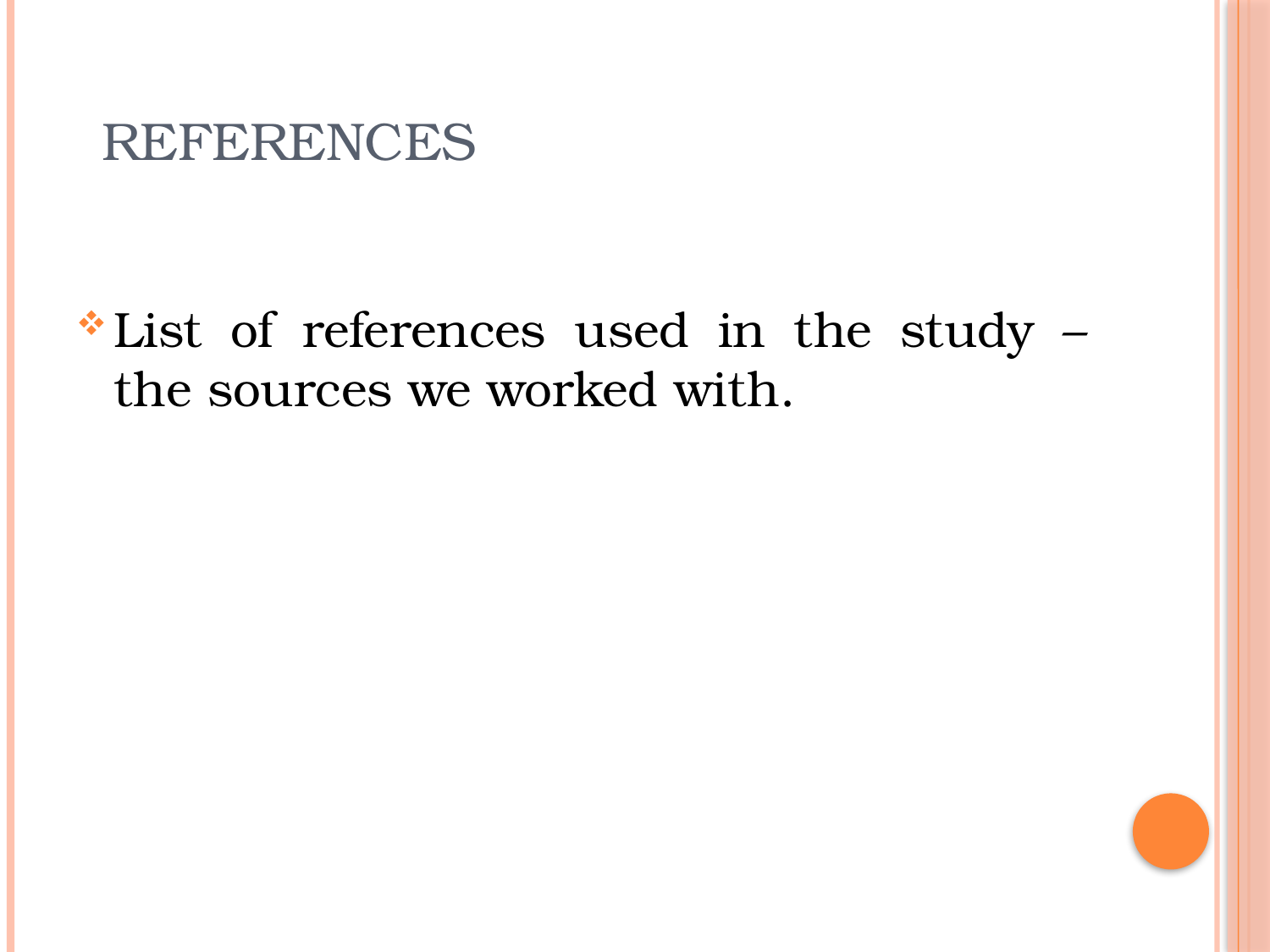

# References

List of references used in the study – the sources we worked with.